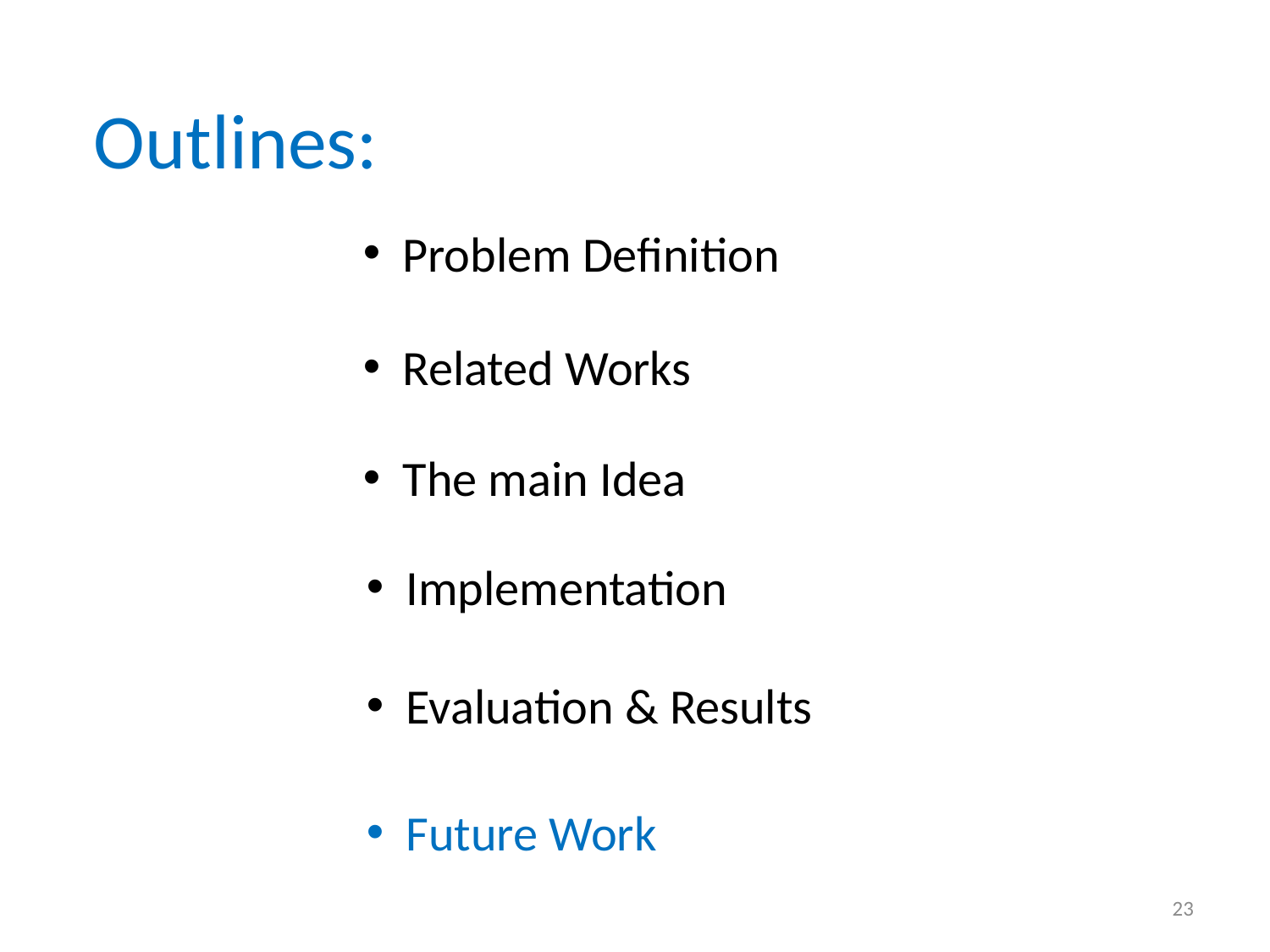

Outlines:
Problem Definition
Related Works
The main Idea
Implementation
Evaluation & Results
Future Work
23